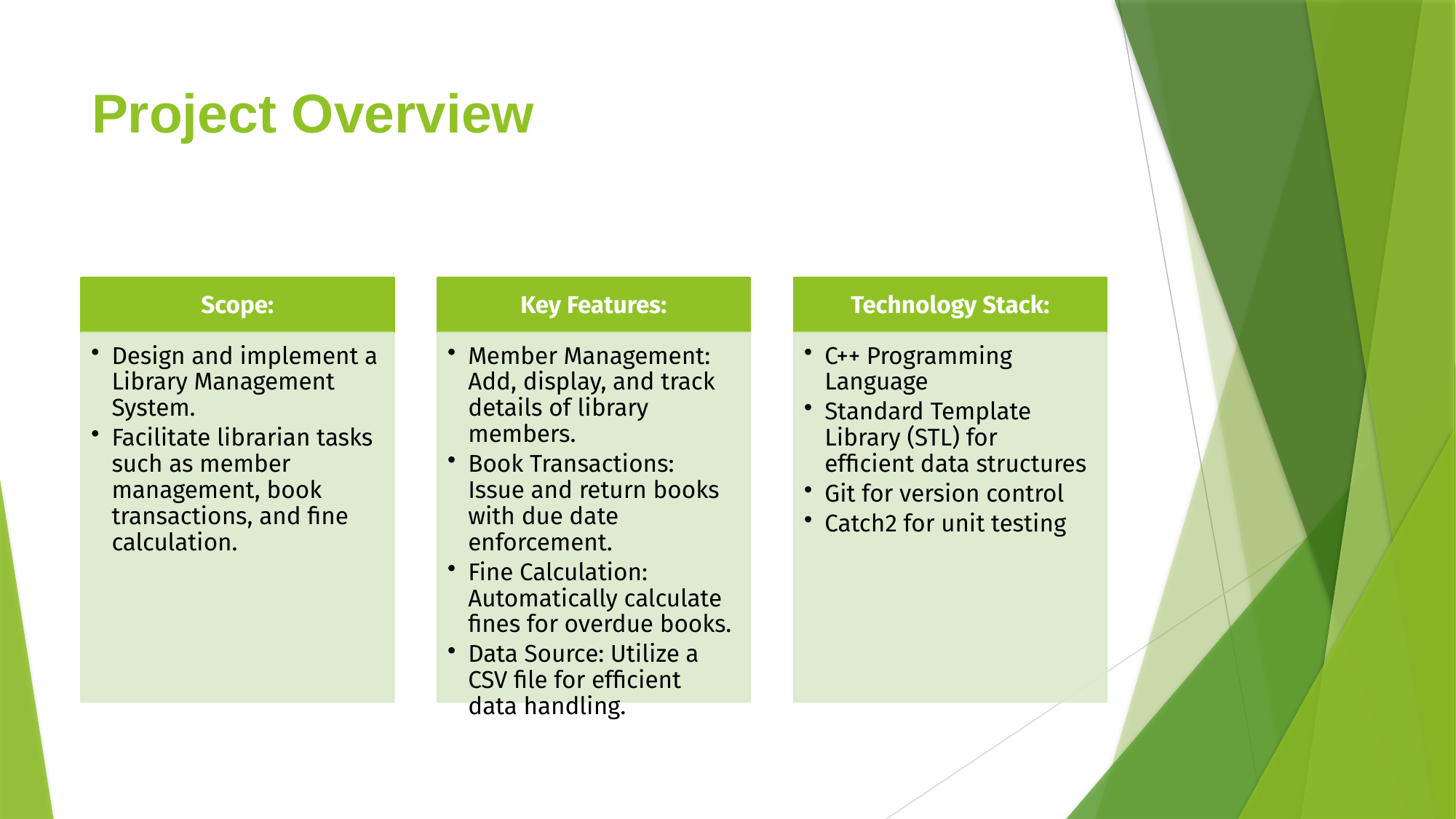

# Project Overview
Scope:
Design and implement a Library Management System.
Facilitate librarian tasks such as member management, book transactions, and fine calculation.
Key Features:
Member Management: Add, display, and track details of library members.
Book Transactions: Issue and return books with due date enforcement.
Fine Calculation: Automatically calculate fines for overdue books.
Data Source: Utilize a CSV file for efficient data handling.
Technology Stack:
C++ Programming Language
Standard Template Library (STL) for efficient data structures
Git for version control
Catch2 for unit testing